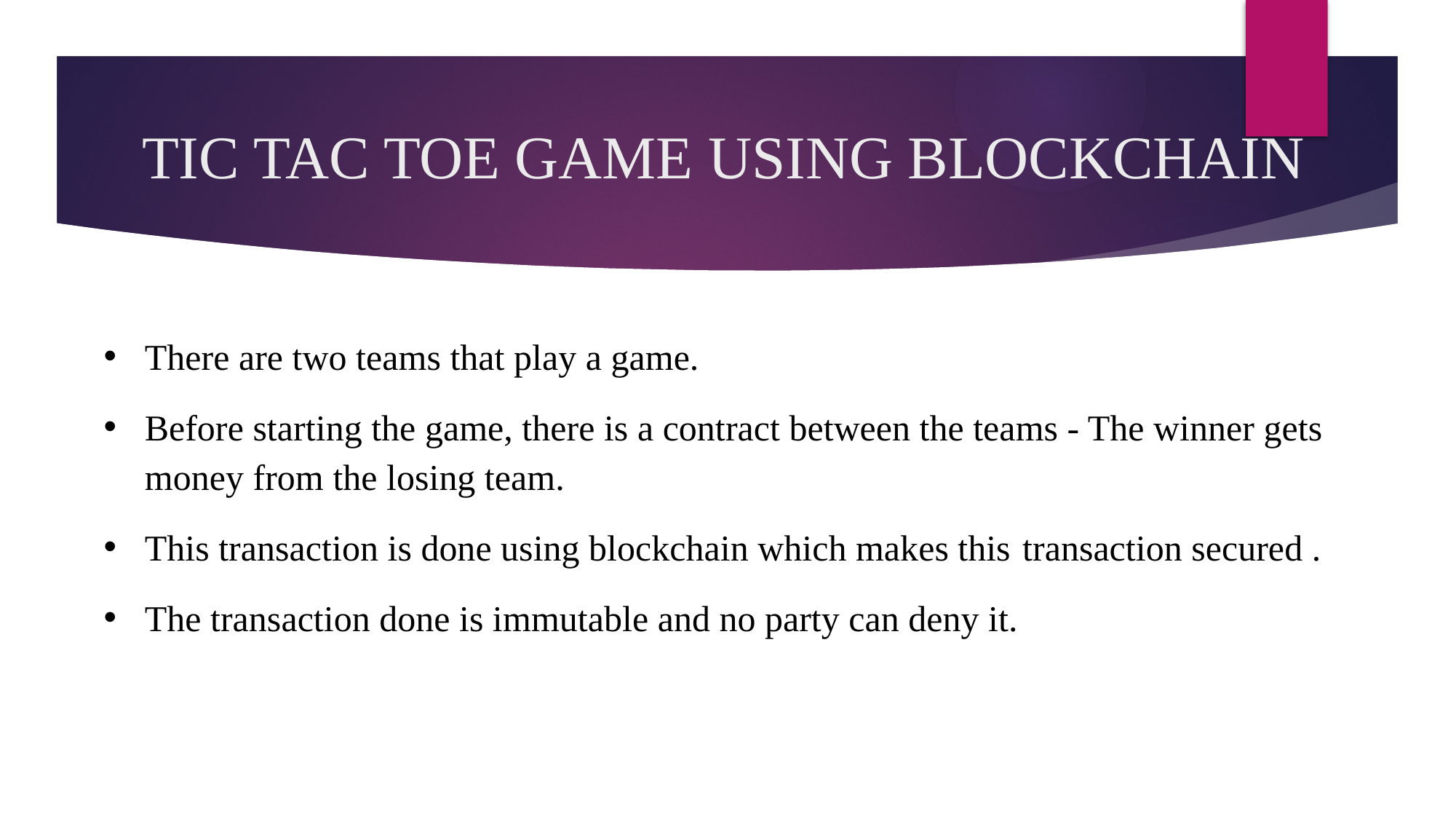

# TIC TAC TOE GAME USING BLOCKCHAIN
There are two teams that play a game.
Before starting the game, there is a contract between the teams - The winner gets money from the losing team.
This transaction is done using blockchain which makes this transaction secured .
The transaction done is immutable and no party can deny it.